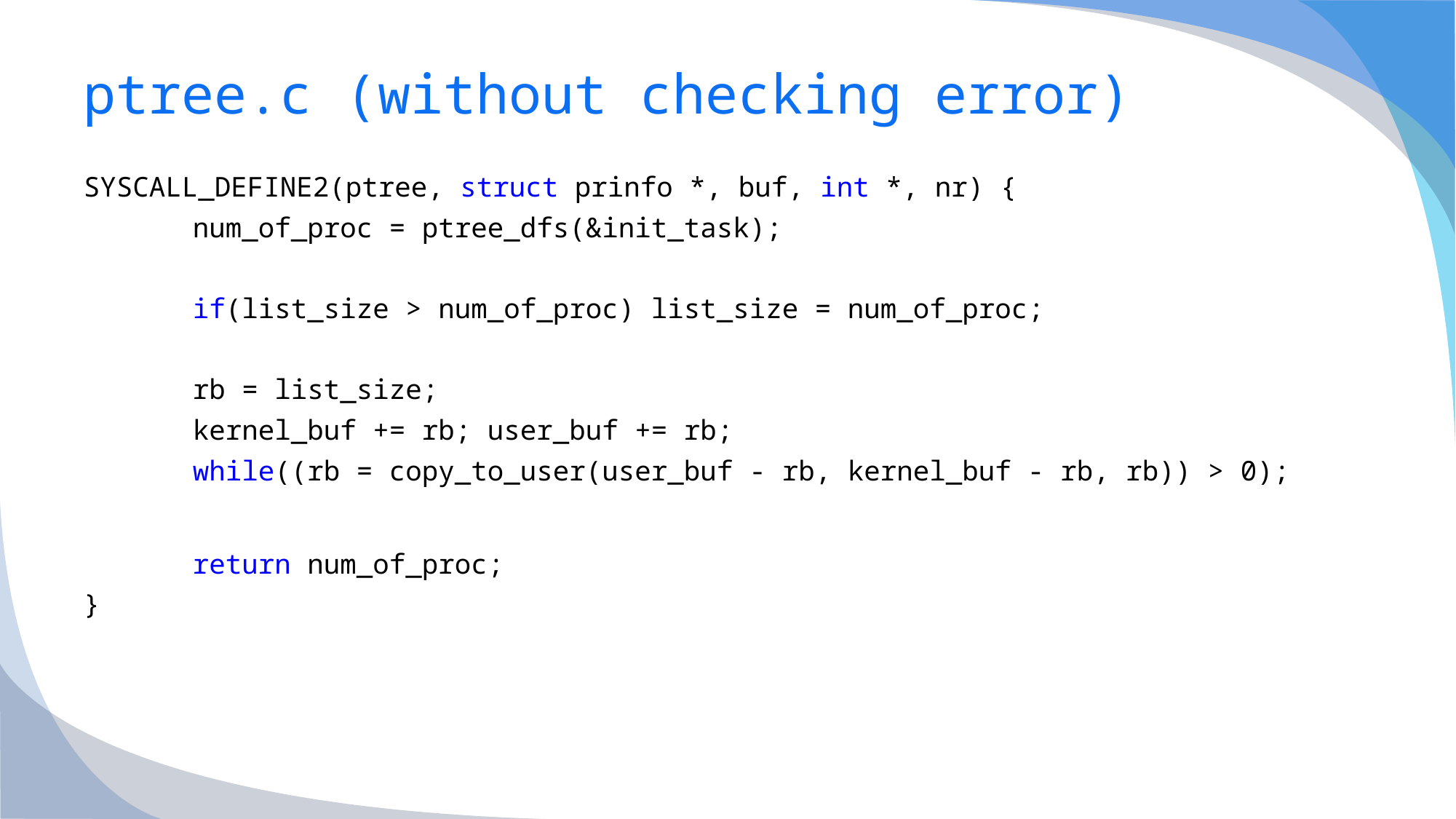

# ptree.c (without checking error)
SYSCALL_DEFINE2(ptree, struct prinfo *, buf, int *, nr) {
	num_of_proc = ptree_dfs(&init_task);

	if(list_size > num_of_proc) list_size = num_of_proc;

	rb = list_size;
	kernel_buf += rb; user_buf += rb;
	while((rb = copy_to_user(user_buf - rb, kernel_buf - rb, rb)) > 0);

	return num_of_proc;
}